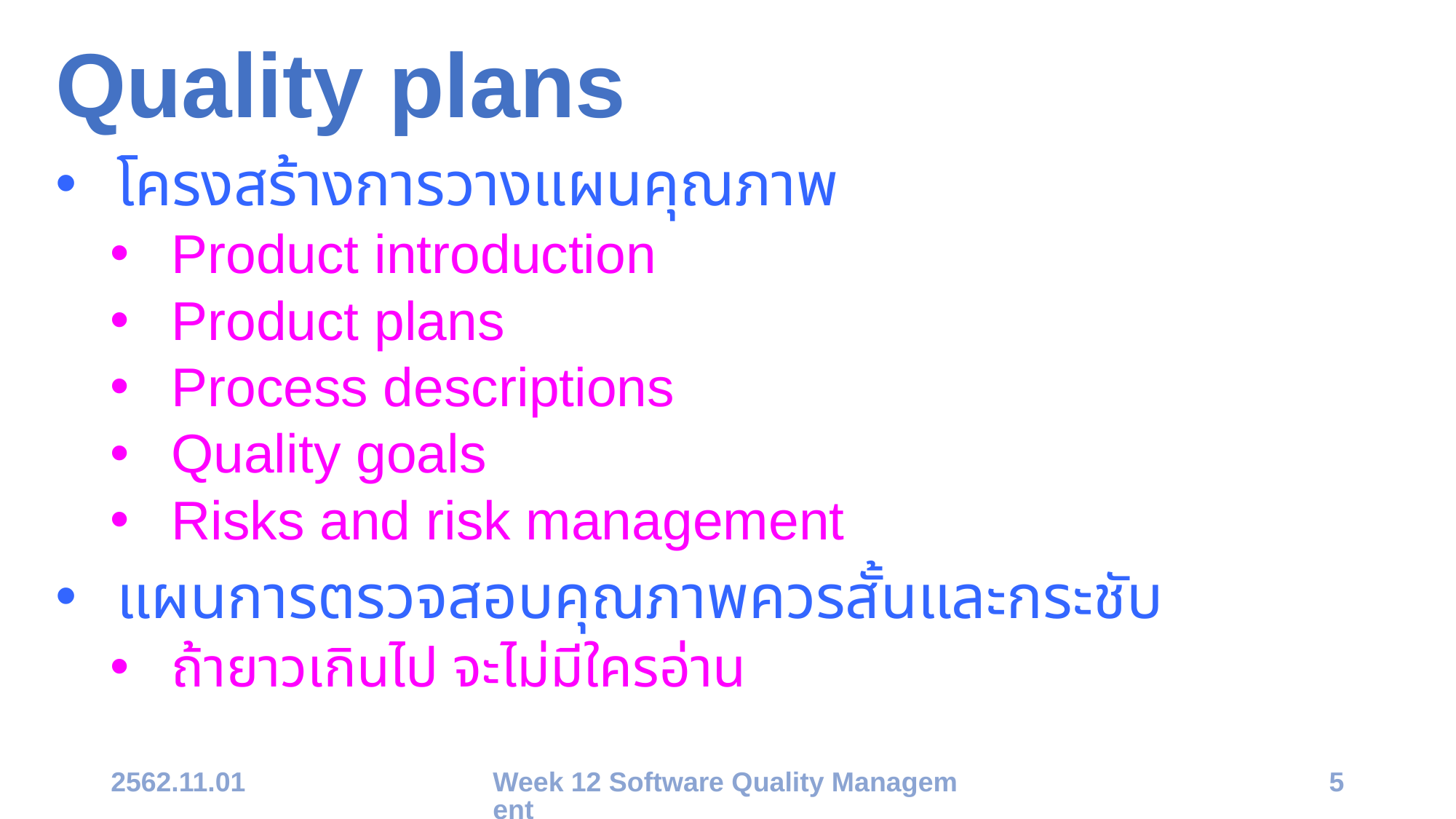

# Quality plans
โครงสร้างการวางแผนคุณภาพ
Product introduction
Product plans
Process descriptions
Quality goals
Risks and risk management
แผนการตรวจสอบคุณภาพควรสั้นและกระชับ
ถ้ายาวเกินไป จะไม่มีใครอ่าน
2562.11.01
Week 12 Software Quality Management
5